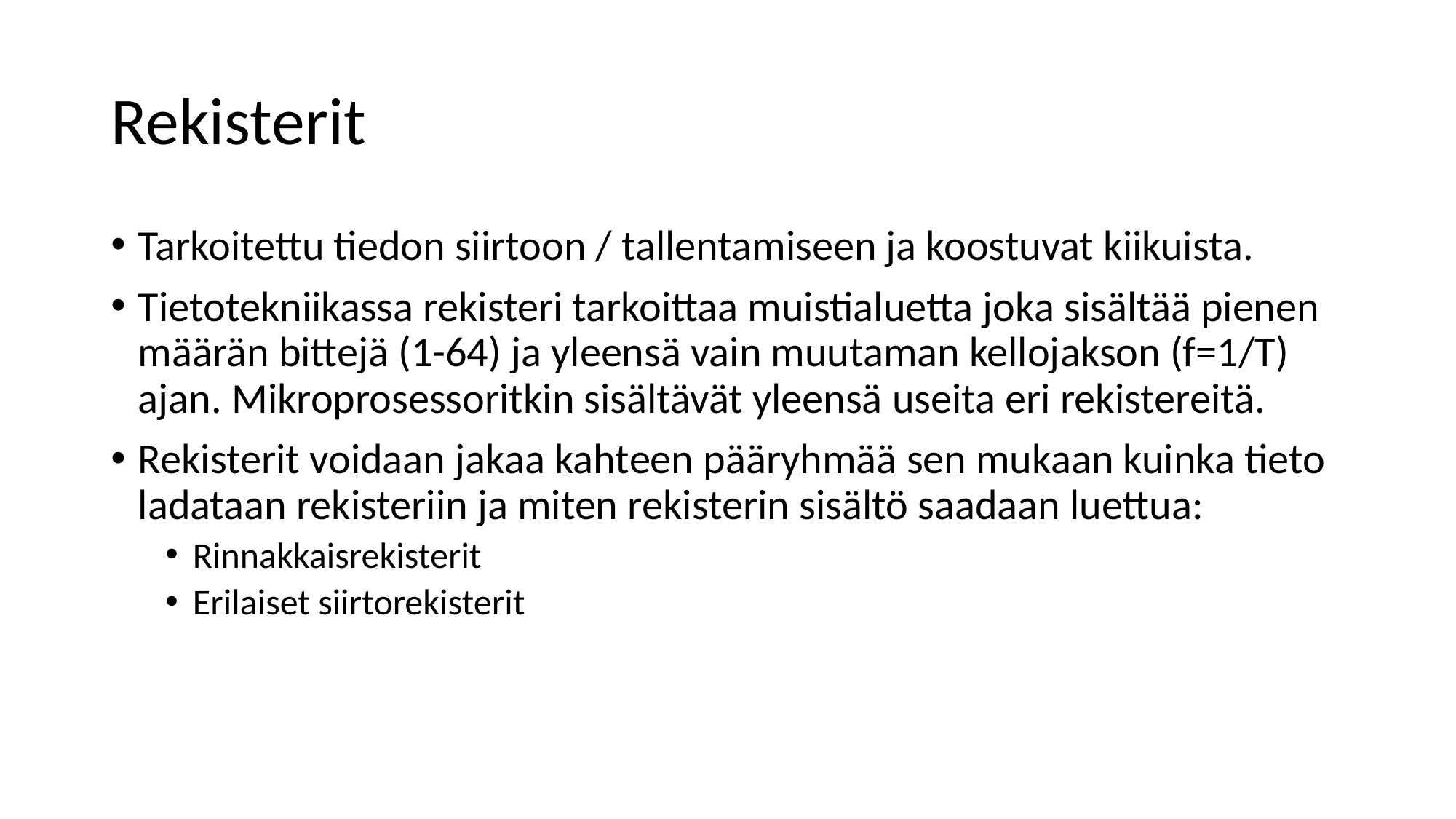

# Rekisterit
Tarkoitettu tiedon siirtoon / tallentamiseen ja koostuvat kiikuista.
Tietotekniikassa rekisteri tarkoittaa muistialuetta joka sisältää pienen määrän bittejä (1-64) ja yleensä vain muutaman kellojakson (f=1/T) ajan. Mikroprosessoritkin sisältävät yleensä useita eri rekistereitä.
Rekisterit voidaan jakaa kahteen pääryhmää sen mukaan kuinka tieto ladataan rekisteriin ja miten rekisterin sisältö saadaan luettua:
Rinnakkaisrekisterit
Erilaiset siirtorekisterit